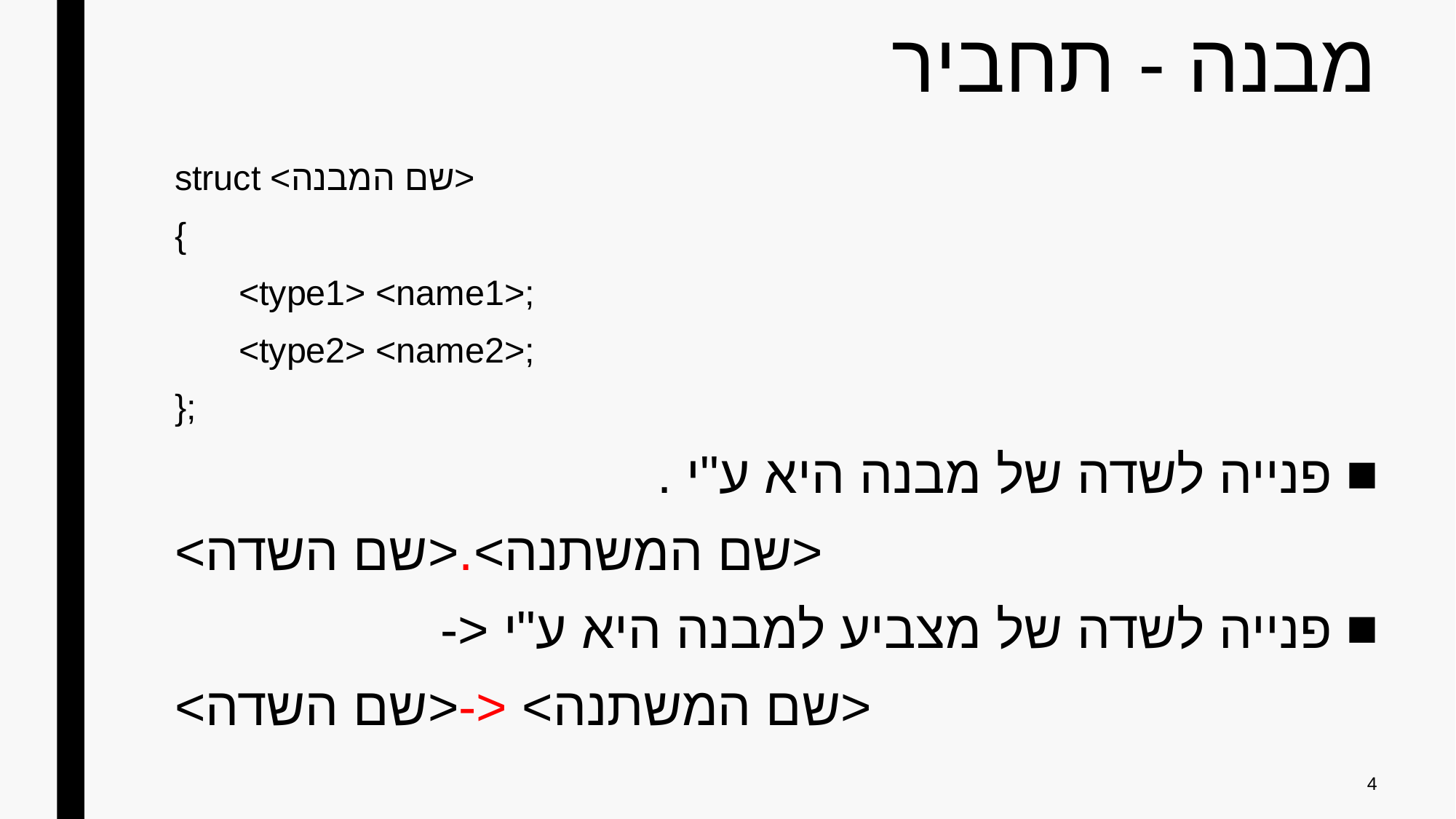

# מבנה - תחביר
struct <שם המבנה>
{
	  <type1> <name1>;
	  <type2> <name2>;
};
פנייה לשדה של מבנה היא ע"י .
<שם המשתנה>.<שם השדה>
פנייה לשדה של מצביע למבנה היא ע"י <-
<שם המשתנה> <-<שם השדה>

4